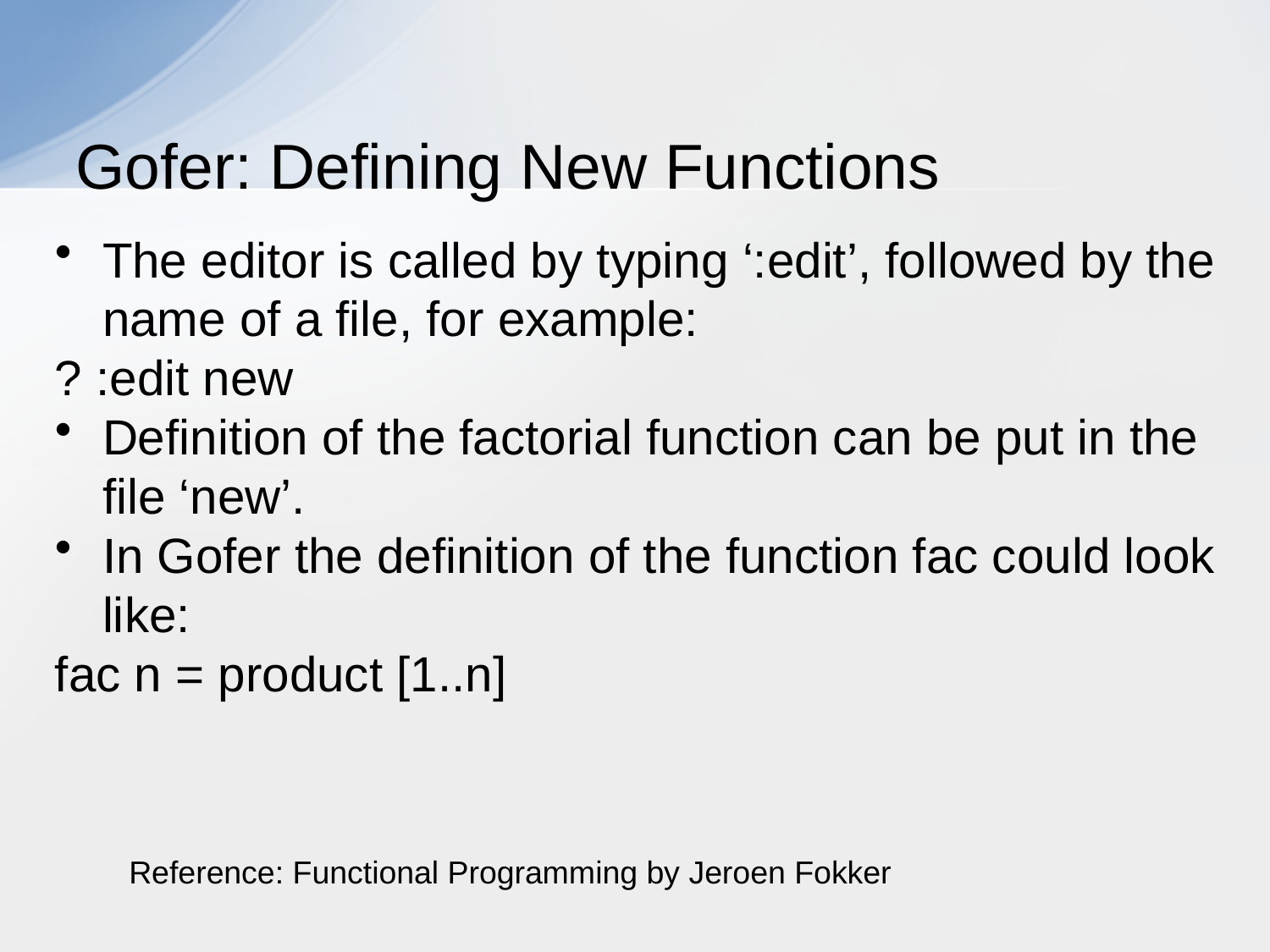

# Gofer: Defining New Functions
The editor is called by typing ‘:edit’, followed by the name of a file, for example:
? :edit new
Definition of the factorial function can be put in the file ‘new’.
In Gofer the definition of the function fac could look like:
fac n = product [1..n]
Reference: Functional Programming by Jeroen Fokker